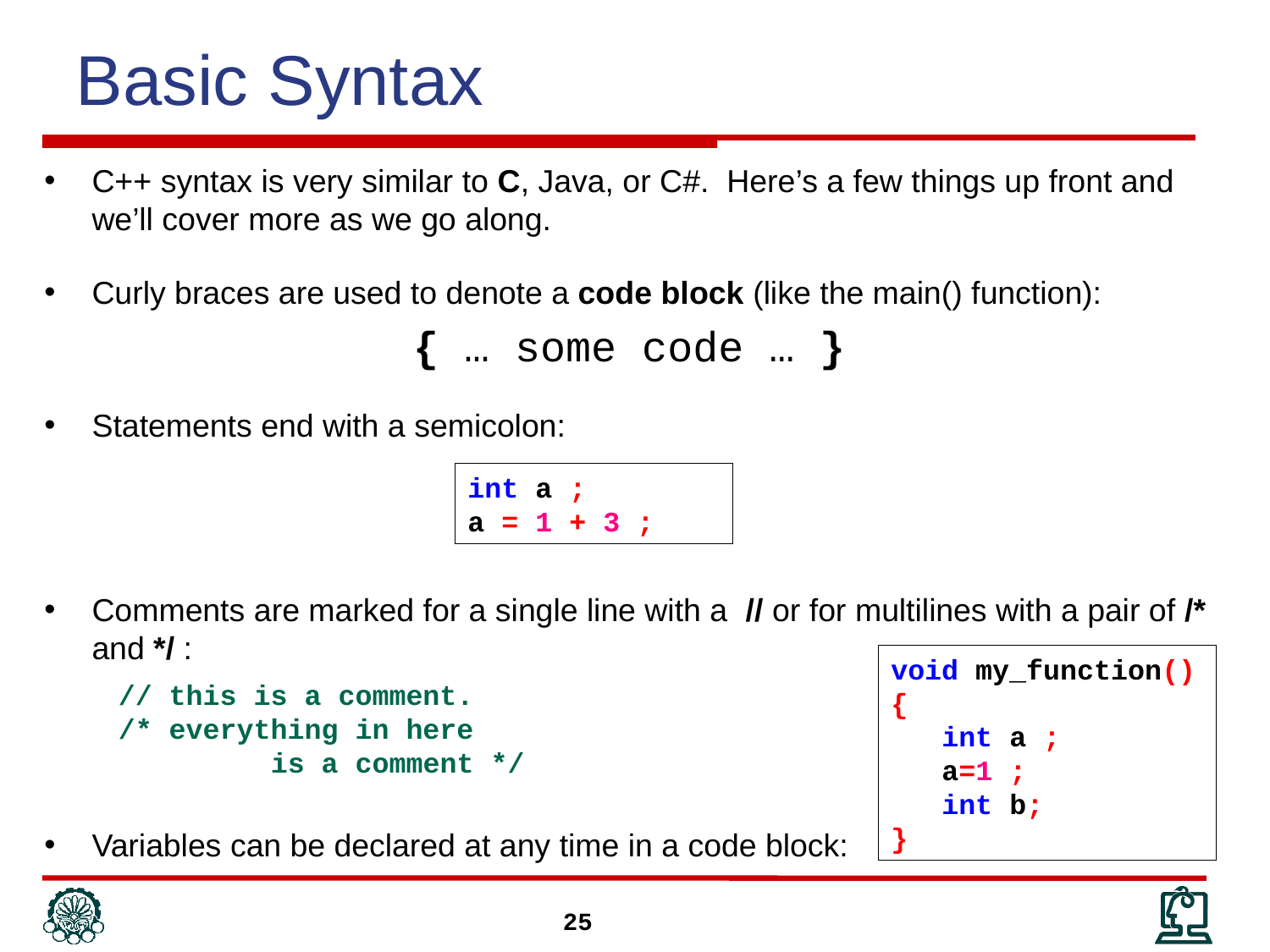

# Basic Syntax
C++ syntax is very similar to C, Java, or C#.  Here’s a few things up front and we’ll cover more as we go along.
Curly braces are used to denote a code block (like the main() function):
{ … some code … }
Statements end with a semicolon:

Comments are marked for a single line with a  // or for multilines with a pair of /* and */ :

Variables can be declared at any time in a code block:

int a ;
a = 1 + 3 ;
void my_function() {
   int a ;
   a=1 ;
   int b;
}
// this is a comment.
/* everything in here
         is a comment */
25